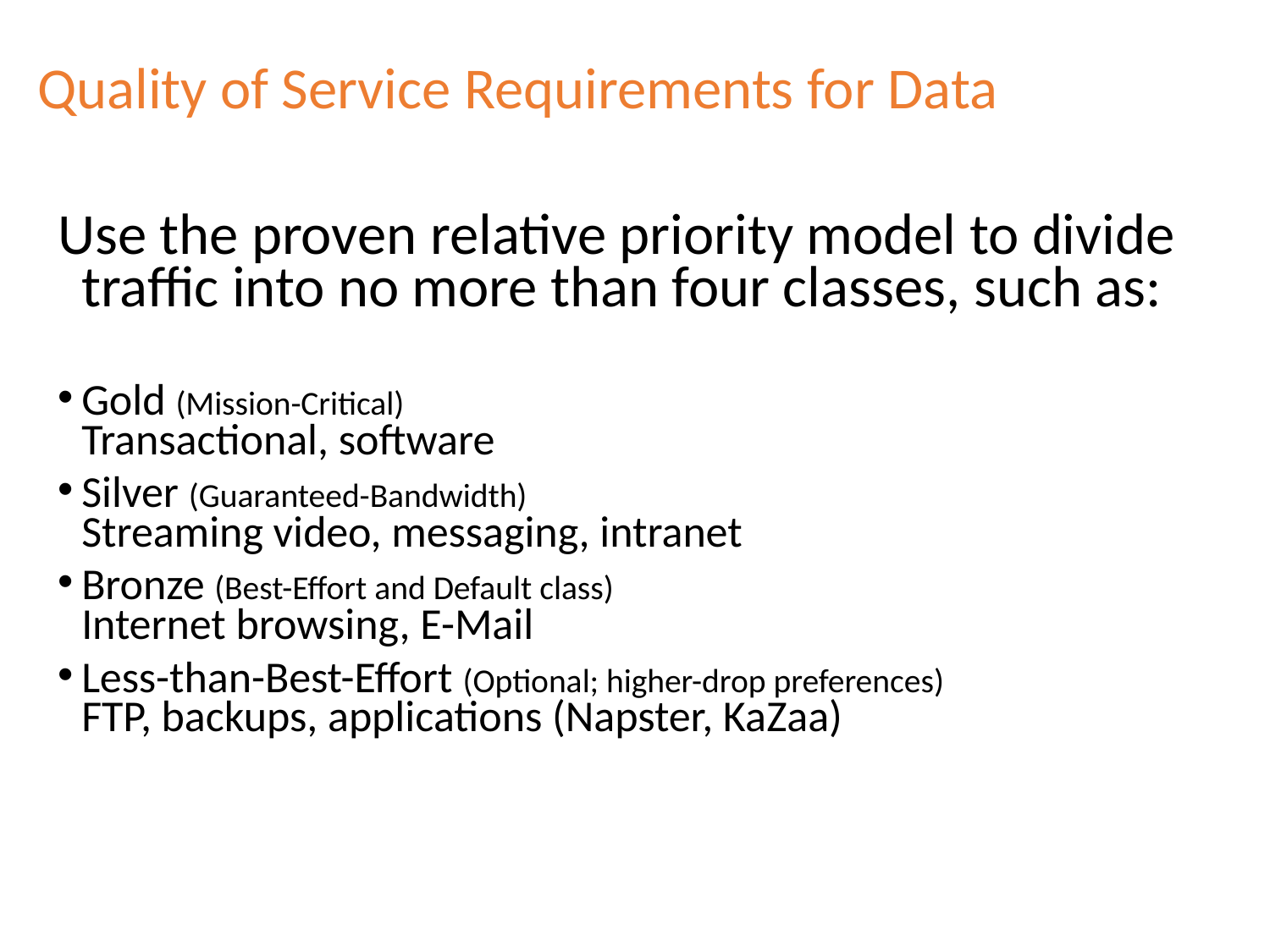

# Quality of Service Requirements for Data
Use the proven relative priority model to divide traffic into no more than four classes, such as:

Gold (Mission-Critical)
Transactional, software
Silver (Guaranteed-Bandwidth)
Streaming video, messaging, intranet
Bronze (Best-Effort and Default class)
Internet browsing, E-Mail
Less-than-Best-Effort (Optional; higher-drop preferences)
FTP, backups, applications (Napster, KaZaa)